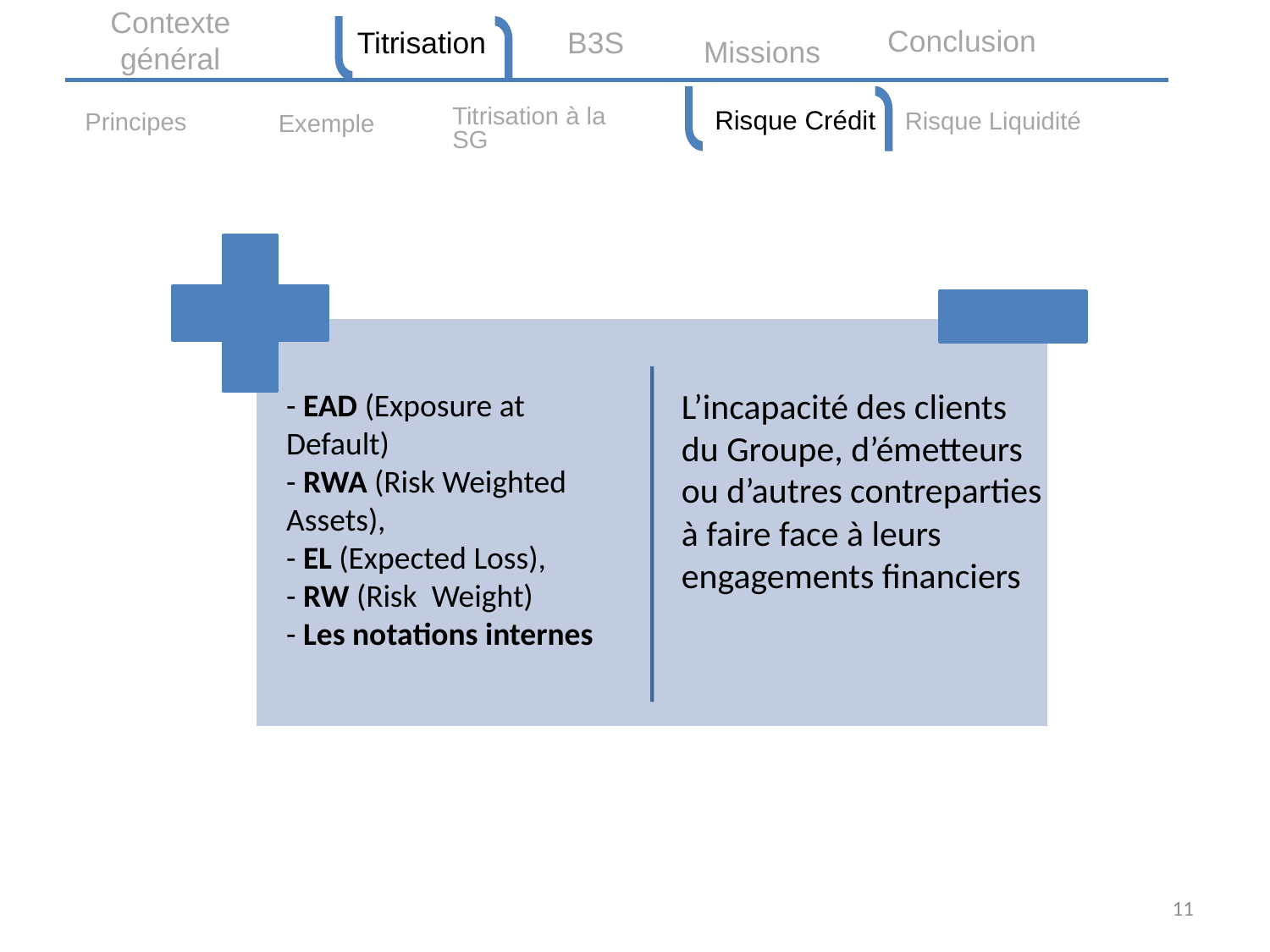

Conclusion

Titrisation
B3S
Contexte général

Missions

Principes
Exemple
Titrisation à la SG

Risque Crédit

Risque Liquidité

L’incapacité des clients du Groupe, d’émetteurs ou d’autres contreparties à faire face à leurs engagements financiers
- EAD (Exposure at Default)
- RWA (Risk Weighted Assets),
- EL (Expected Loss),
- RW (Risk  Weight)
- Les notations internes

11